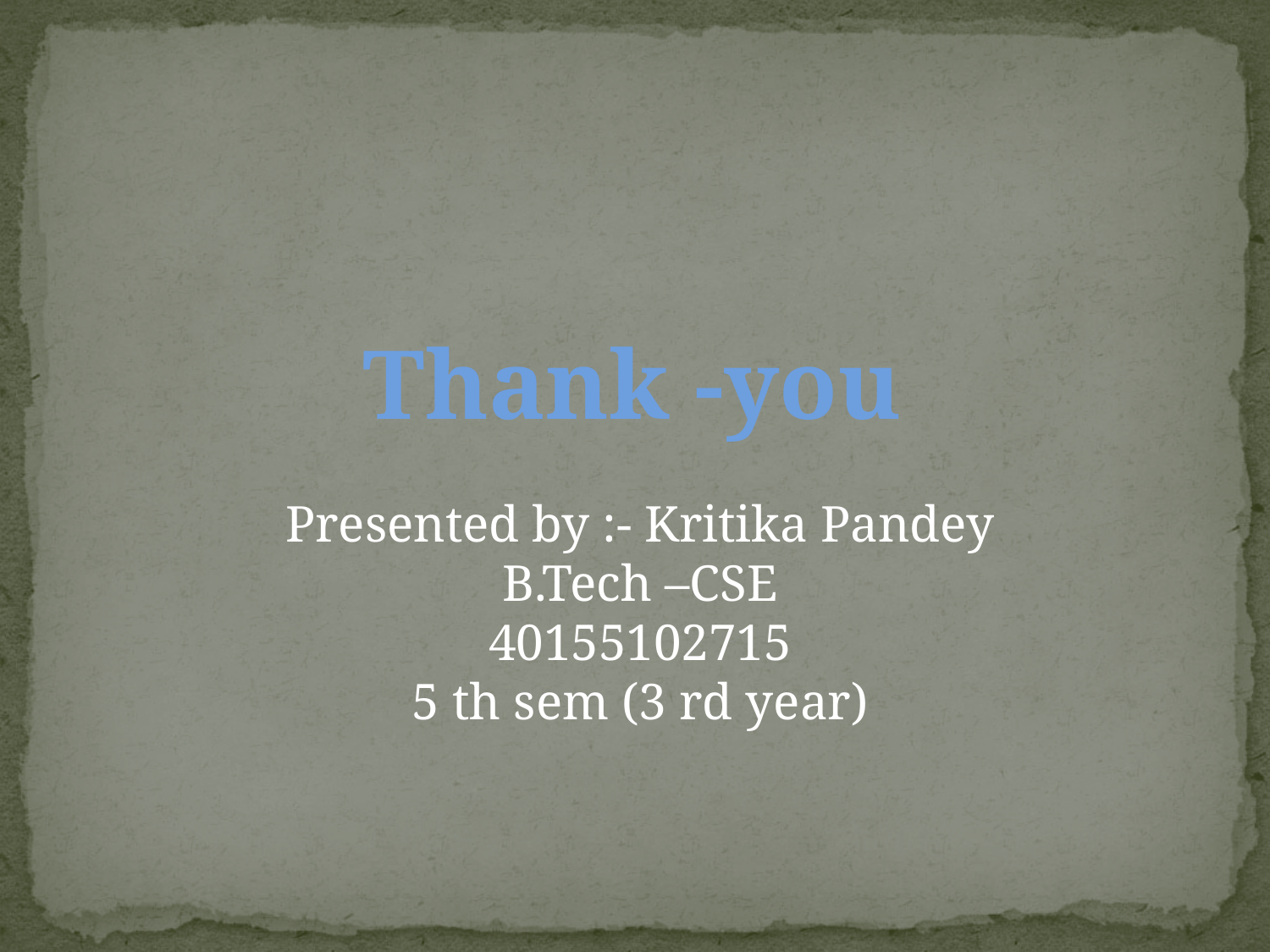

Thank -you
Presented by :- Kritika Pandey
B.Tech –CSE
40155102715
5 th sem (3 rd year)